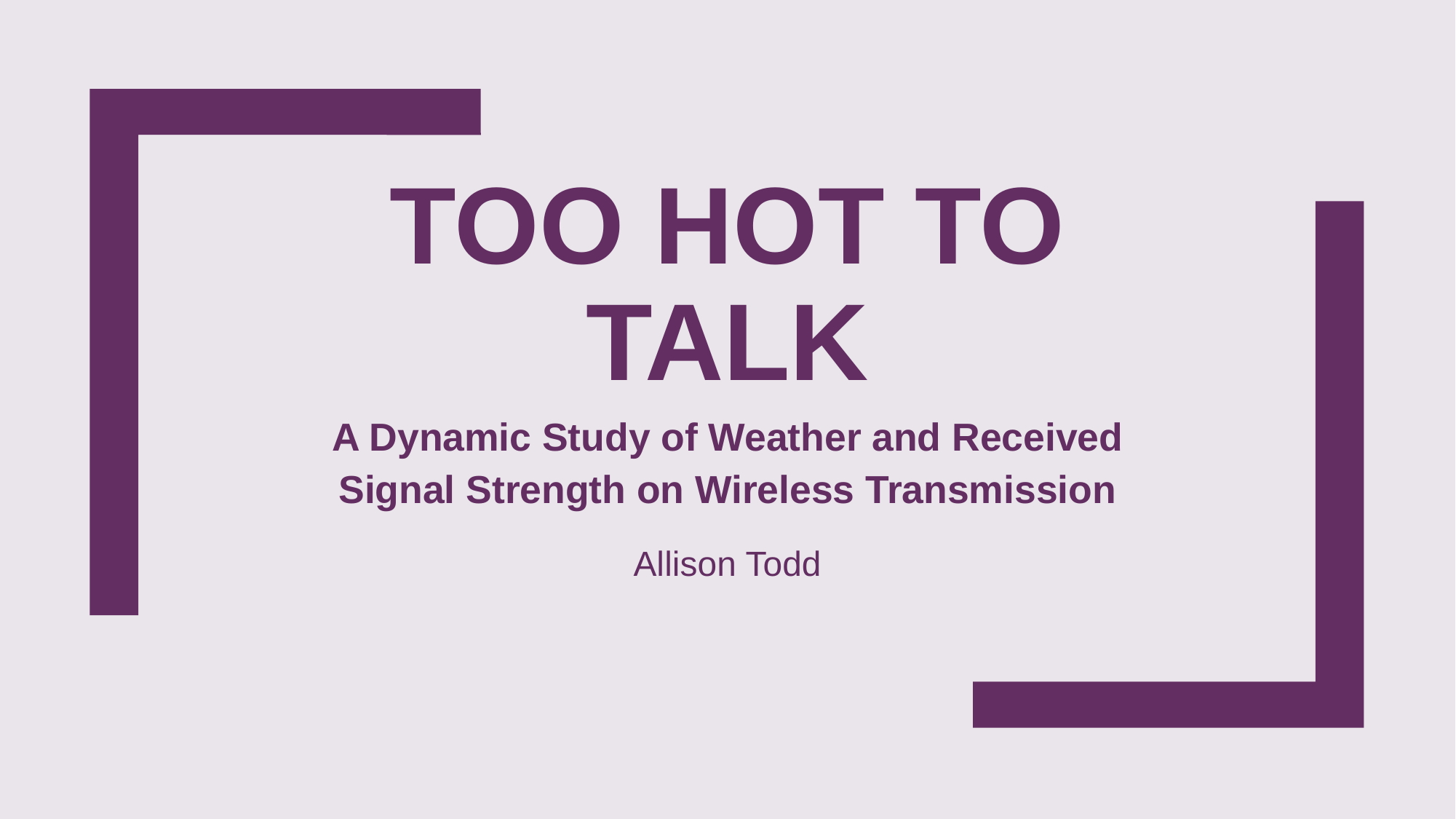

# Too Hot To Talk
A Dynamic Study of Weather and Received Signal Strength on Wireless Transmission
Allison Todd